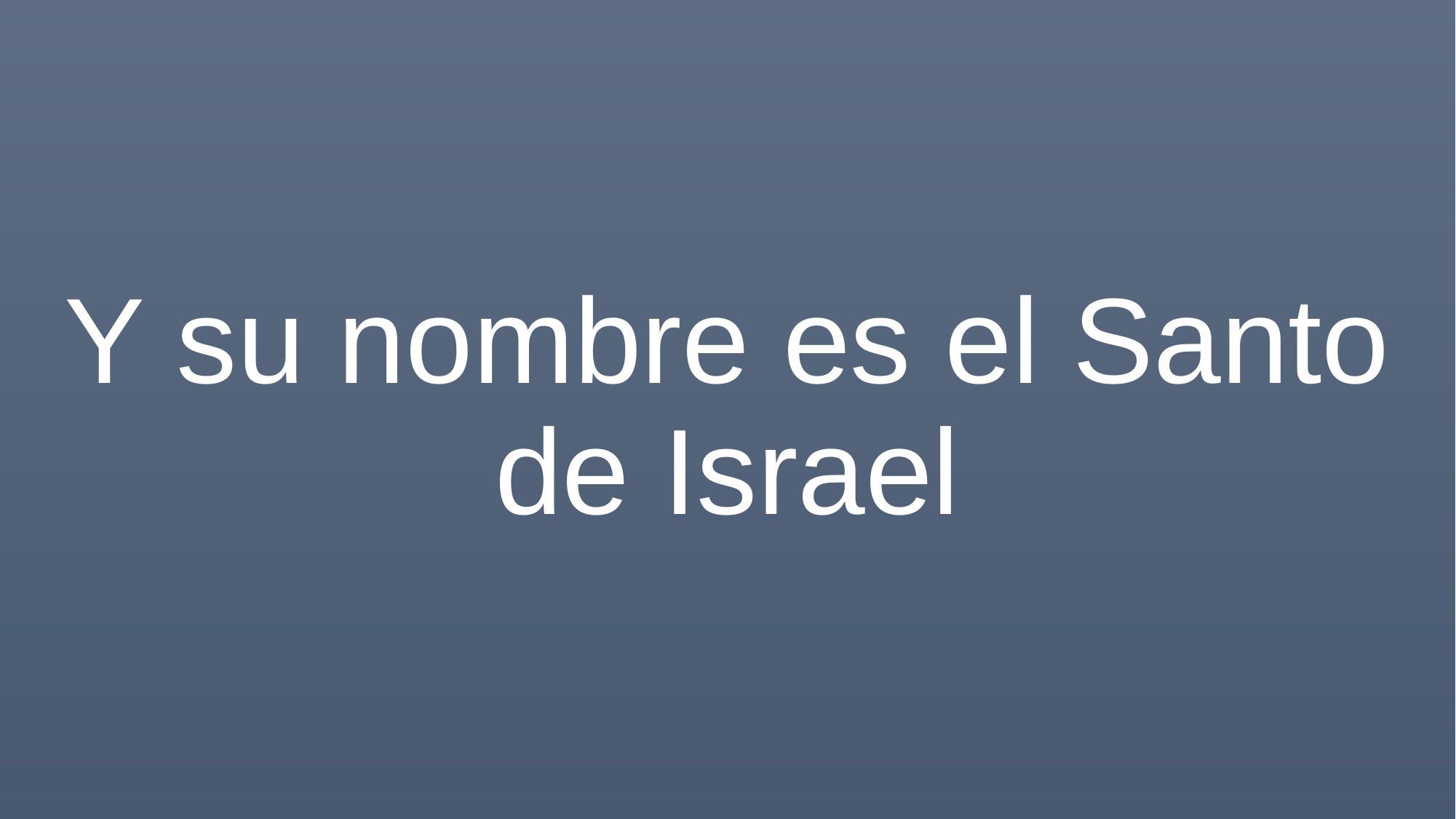

Y su nombre es el Santo de Israel